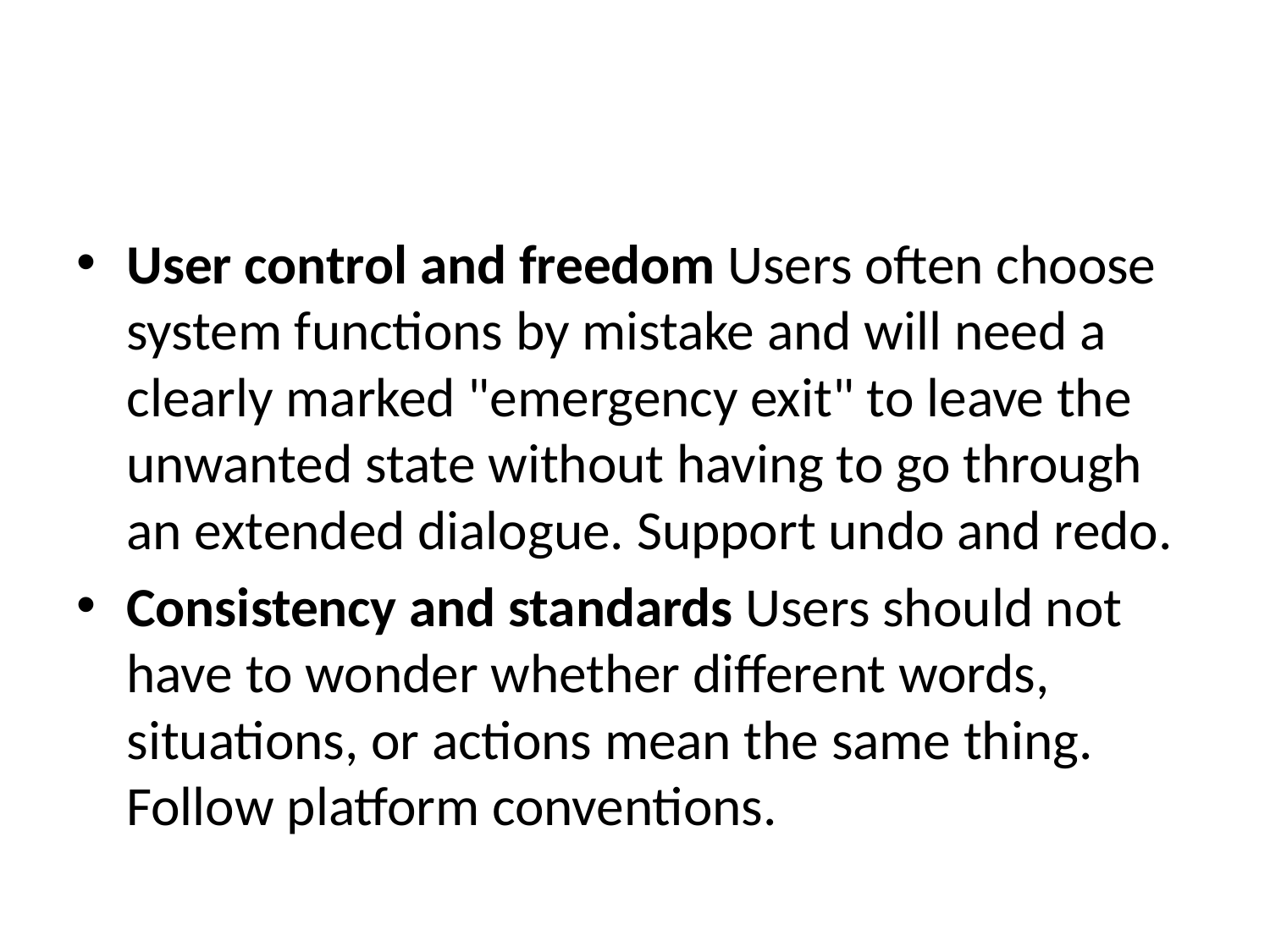

#
User control and freedom Users often choose system functions by mistake and will need a clearly marked "emergency exit" to leave the unwanted state without having to go through an extended dialogue. Support undo and redo.
Consistency and standards Users should not have to wonder whether different words, situations, or actions mean the same thing. Follow platform conventions.